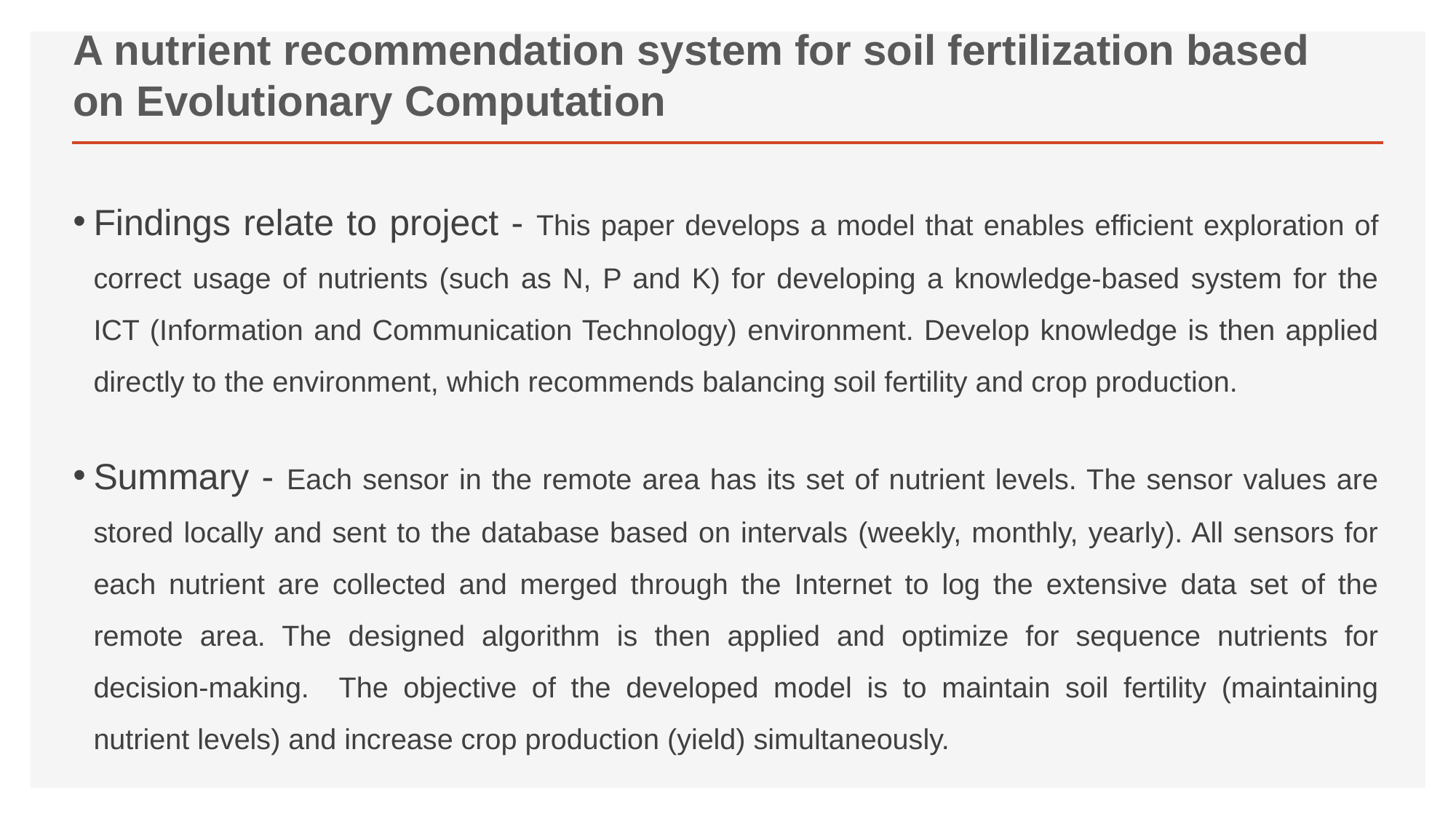

# A nutrient recommendation system for soil fertilization based on Evolutionary Computation
Findings relate to project - This paper develops a model that enables efficient exploration of correct usage of nutrients (such as N, P and K) for developing a knowledge-based system for the ICT (Information and Communication Technology) environment. Develop knowledge is then applied directly to the environment, which recommends balancing soil fertility and crop production.
Summary - Each sensor in the remote area has its set of nutrient levels. The sensor values are stored locally and sent to the database based on intervals (weekly, monthly, yearly). All sensors for each nutrient are collected and merged through the Internet to log the extensive data set of the remote area. The designed algorithm is then applied and optimize for sequence nutrients for decision-making.  The objective of the developed model is to maintain soil fertility (maintaining nutrient levels) and increase crop production (yield) simultaneously.